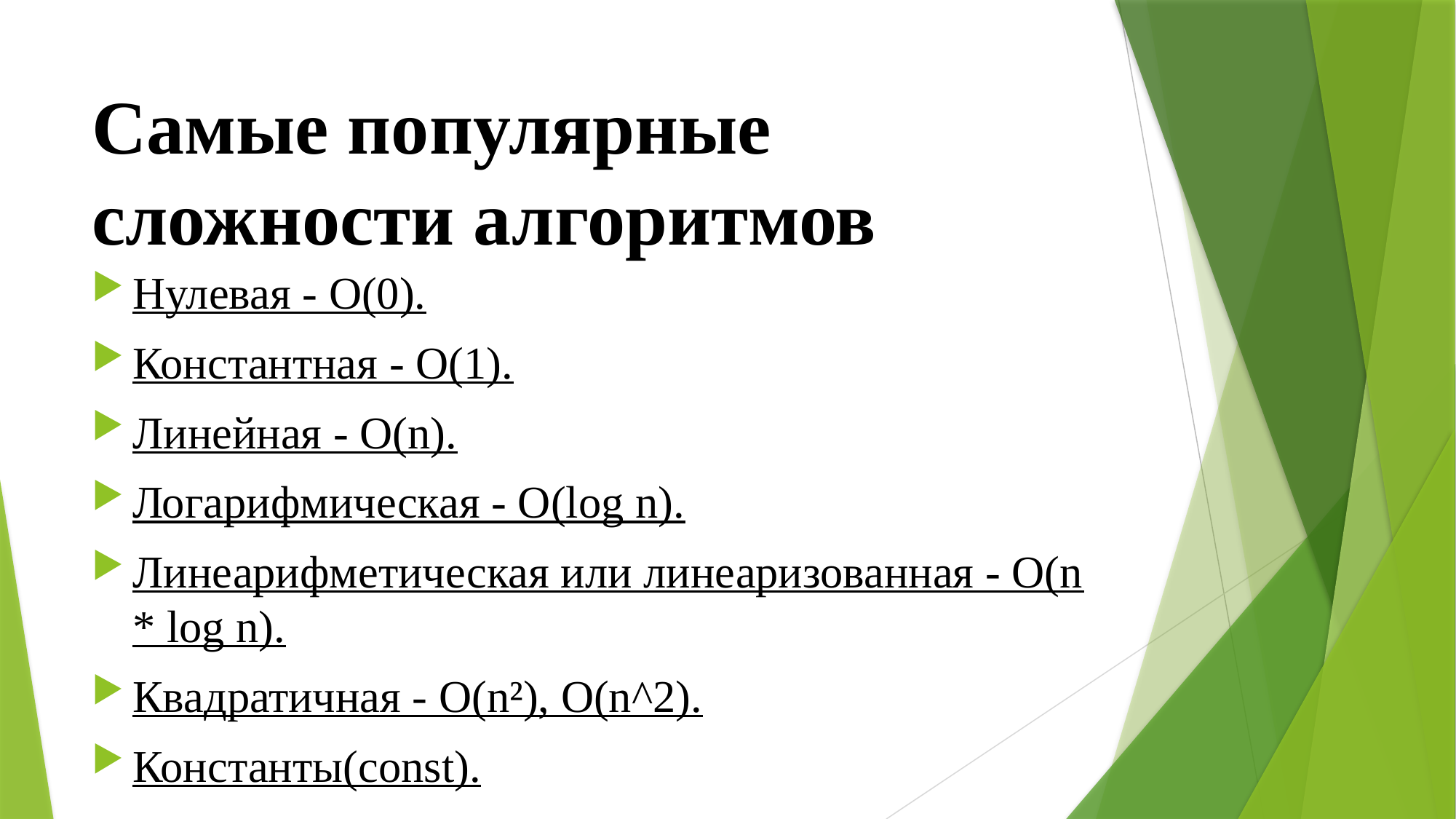

# Самые популярные сложности алгоритмов
Нулевая - O(0).
Константная - O(1).
Линейная - O(n).
Логарифмическая - O(log n).
Линеарифметическая или линеаризованная - O(n * log n).
Квадратичная - O(n²), O(n^2).
Константы(const).